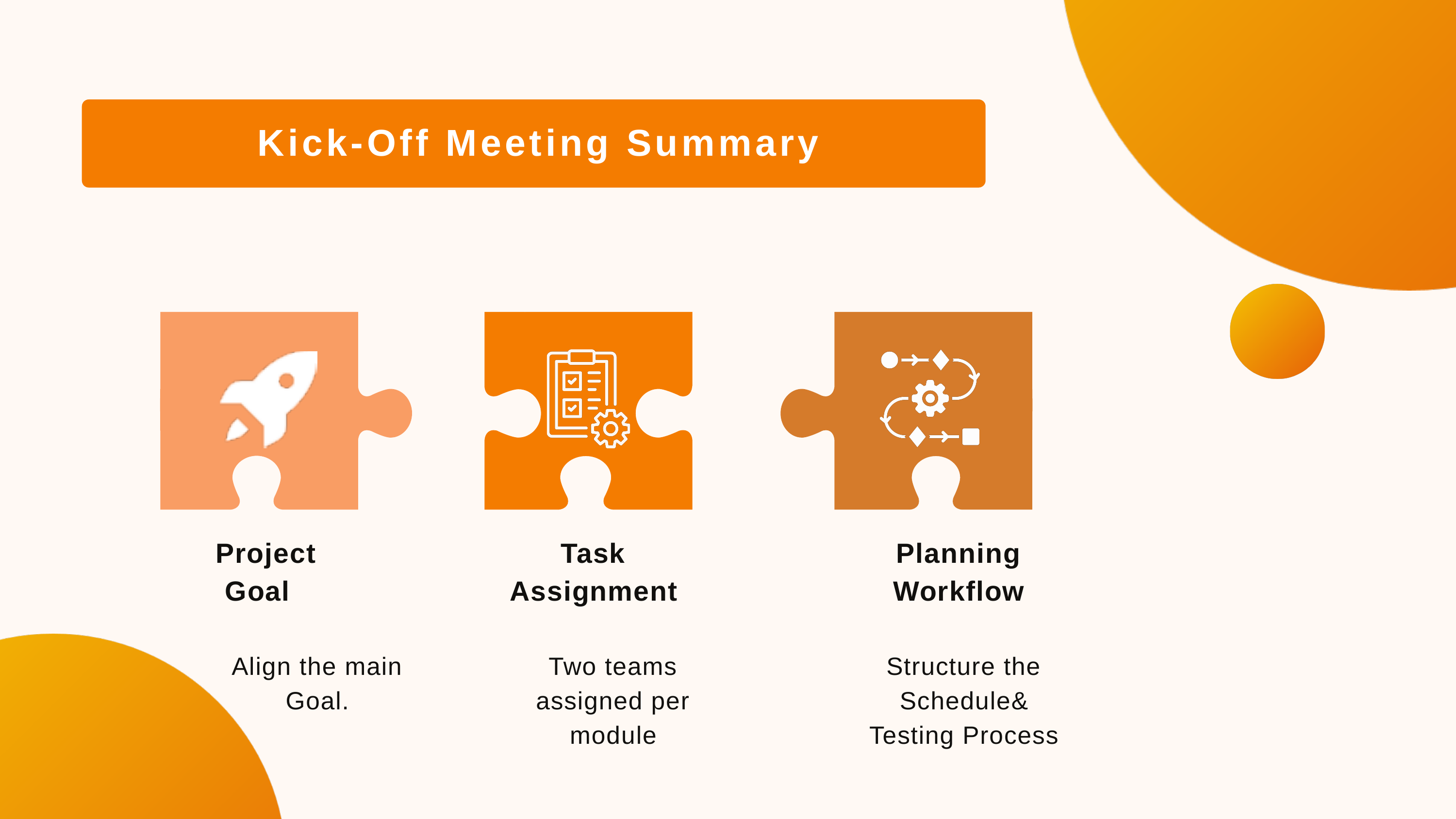

Kick-Off Meeting Summary

Project Goal
Task Assignment
Planning Workflow

Align the main Goal.
Two teams assigned per module
Structure the Schedule&
Testing Process